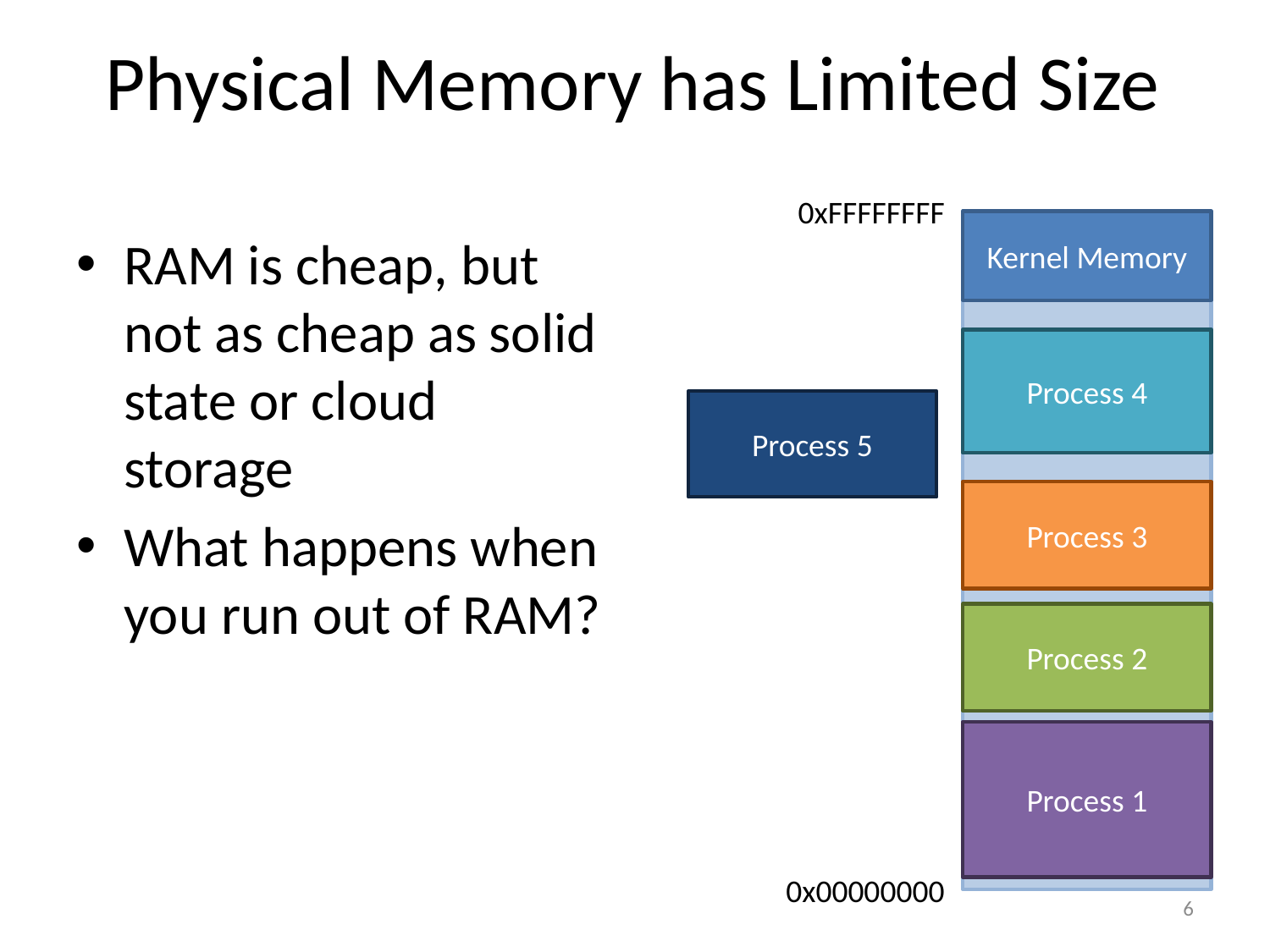

# Physical Memory has Limited Size
0xFFFFFFFF

Kernel Memory
RAM is cheap, but not as cheap as solid state or cloud storage
What happens when you run out of RAM?
Process 4
Process 5
Process 3
Process 2
Process 1
0x00000000
6